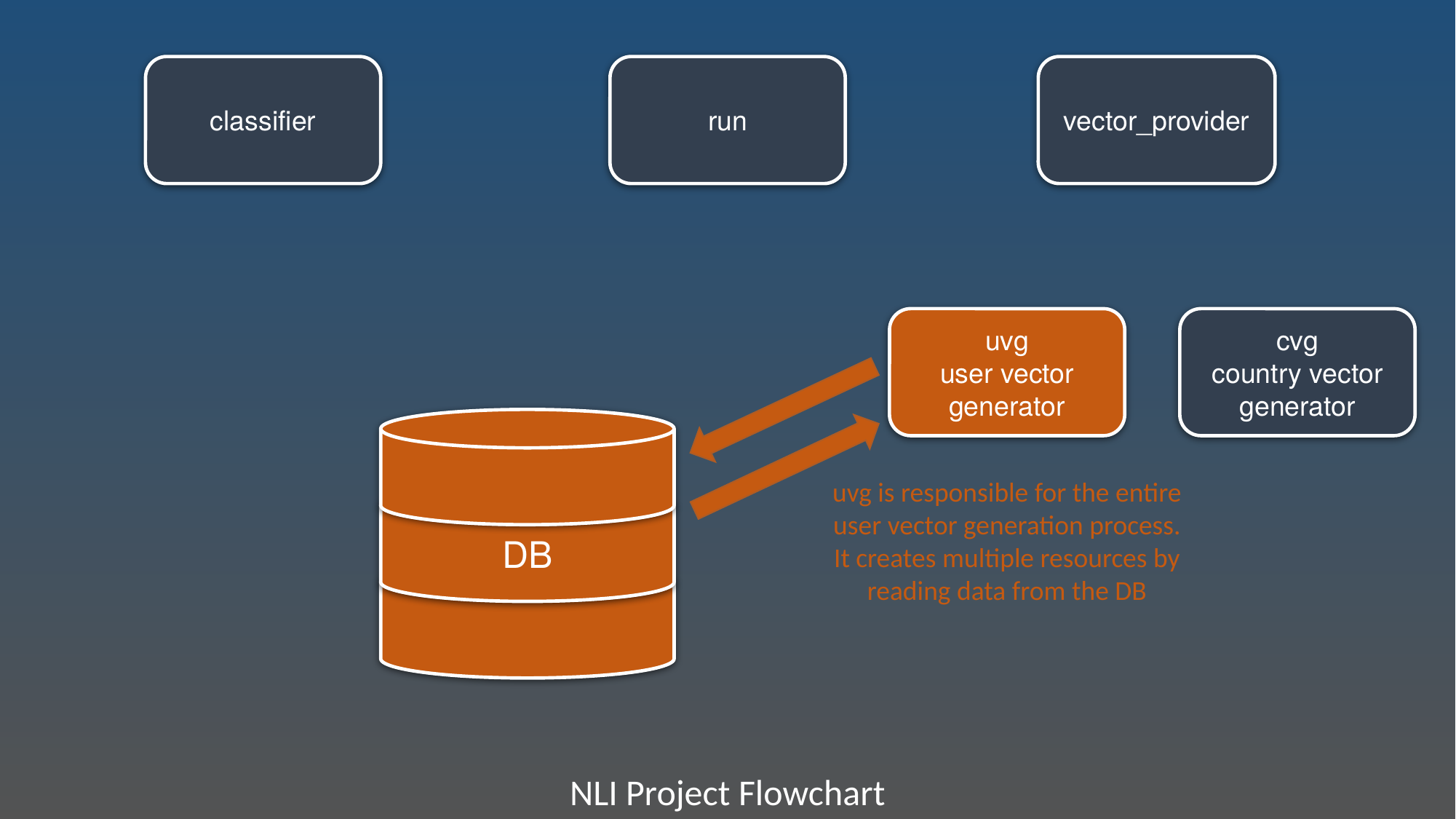

classifier
run
vector_provider
uvg
user vector generator
cvg
country vector generator

DB

uvg is responsible for the entire user vector generation process.
It creates multiple resources by reading data from the DB
NLI Project Flowchart